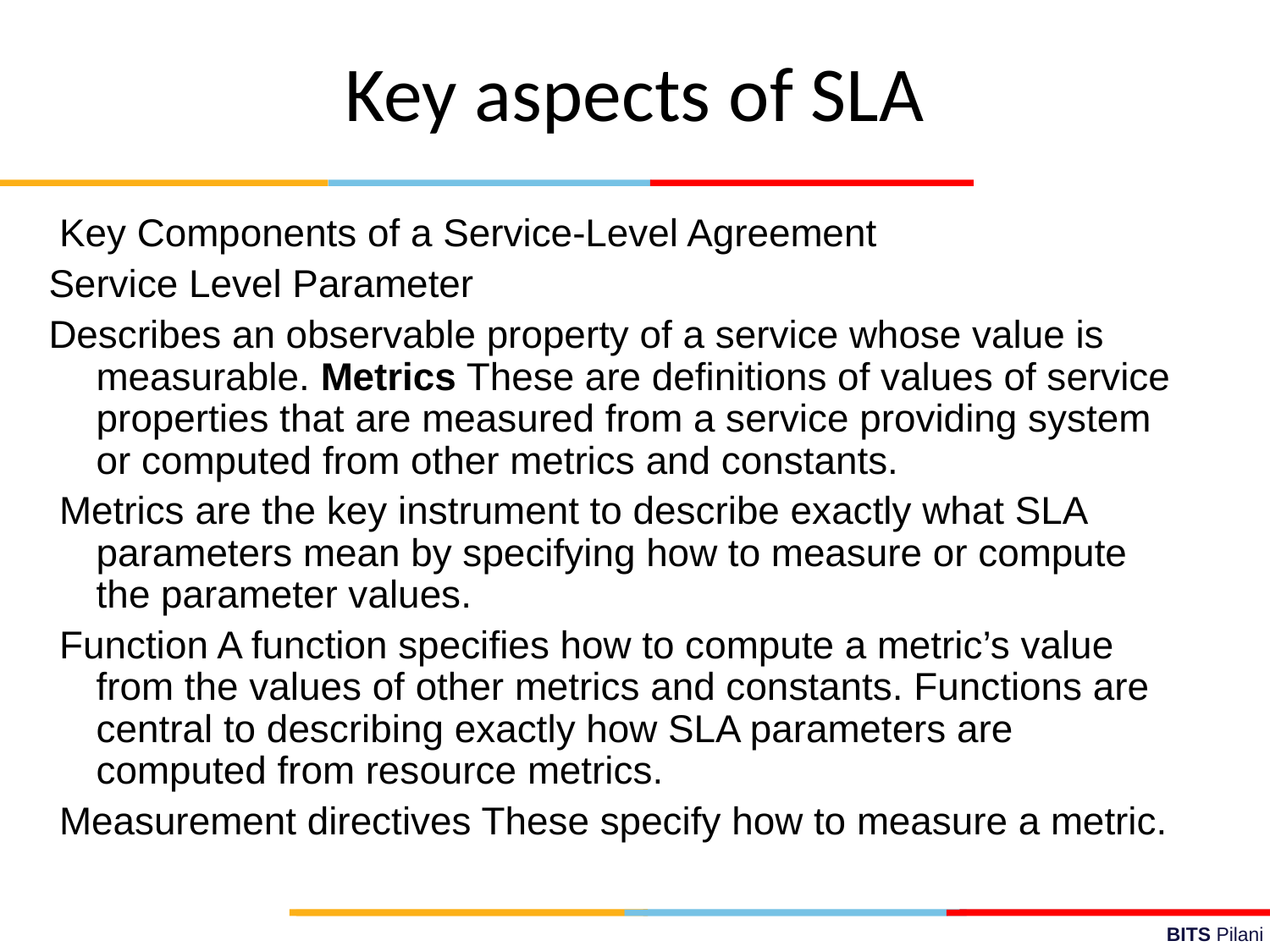

Key aspects of SLA
 Key Components of a Service-Level Agreement
Service Level Parameter
Describes an observable property of a service whose value is measurable. Metrics These are deﬁnitions of values of service properties that are measured from a service providing system or computed from other metrics and constants.
 Metrics are the key instrument to describe exactly what SLA parameters mean by specifying how to measure or compute the parameter values.
 Function A function speciﬁes how to compute a metric’s value from the values of other metrics and constants. Functions are central to describing exactly how SLA parameters are computed from resource metrics.
 Measurement directives These specify how to measure a metric.